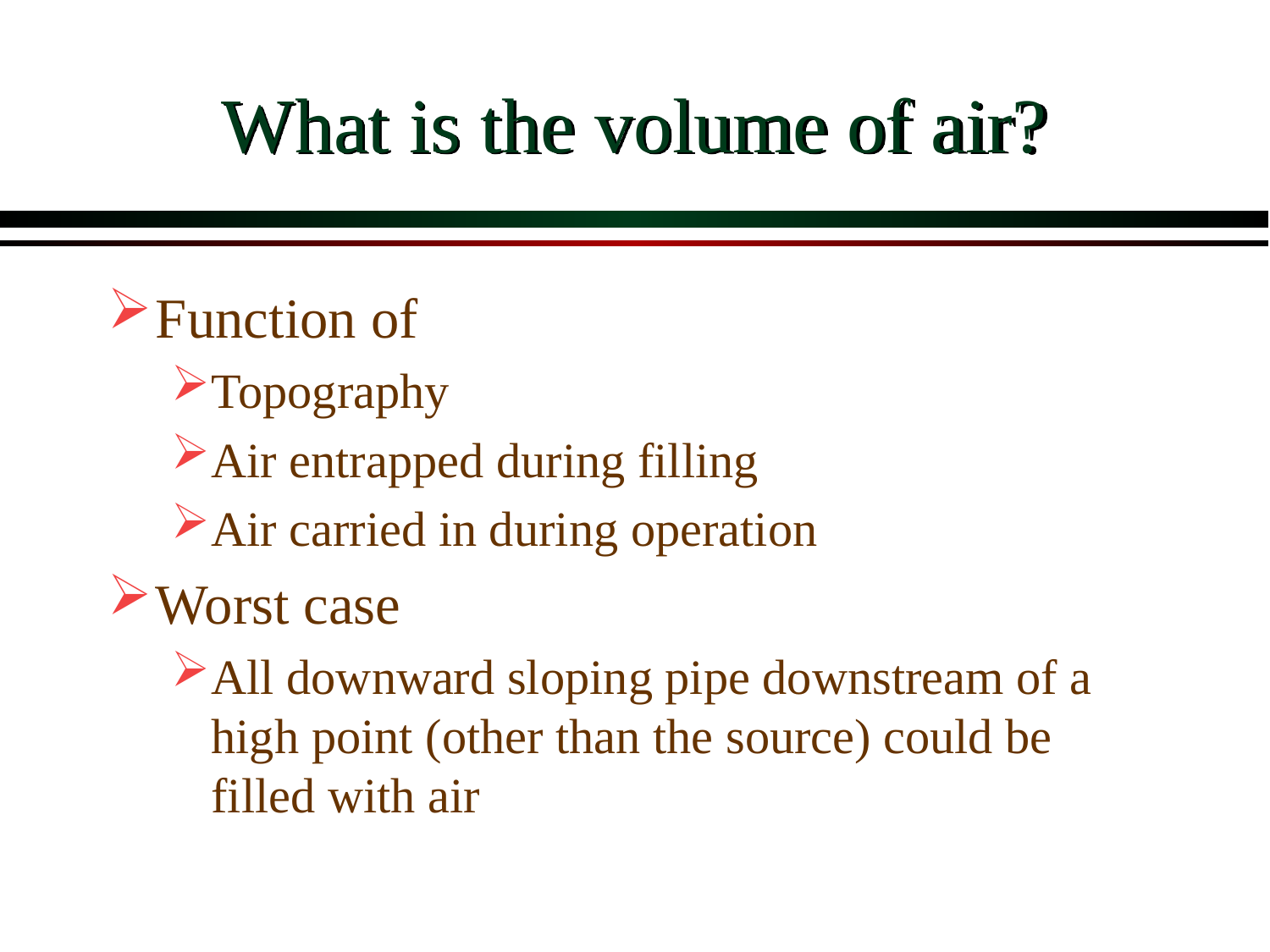

# What is the volume of air?
Function of
Topography
Air entrapped during filling
Air carried in during operation
Worst case
All downward sloping pipe downstream of a high point (other than the source) could be filled with air